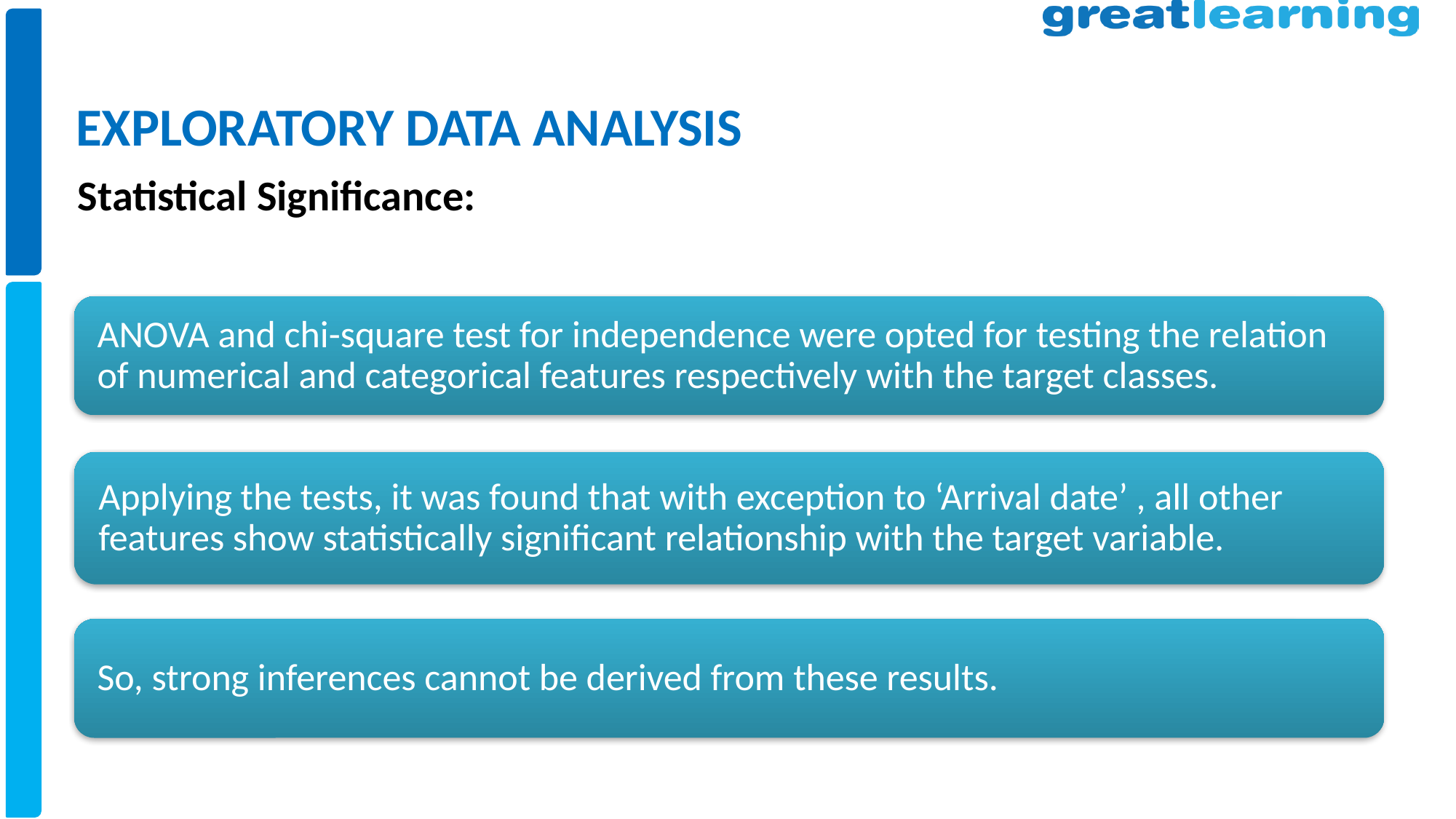

EXPLORATORY DATA ANALYSIS

Statistical Significance:

ANOVA and chi-square test for independence were opted for testing the relation of numerical and categorical features respectively with the target classes.

Applying the tests, it was found that with exception to ‘Arrival date’ , all other features show statistically significant relationship with the target variable.
So, strong inferences cannot be derived from these results.